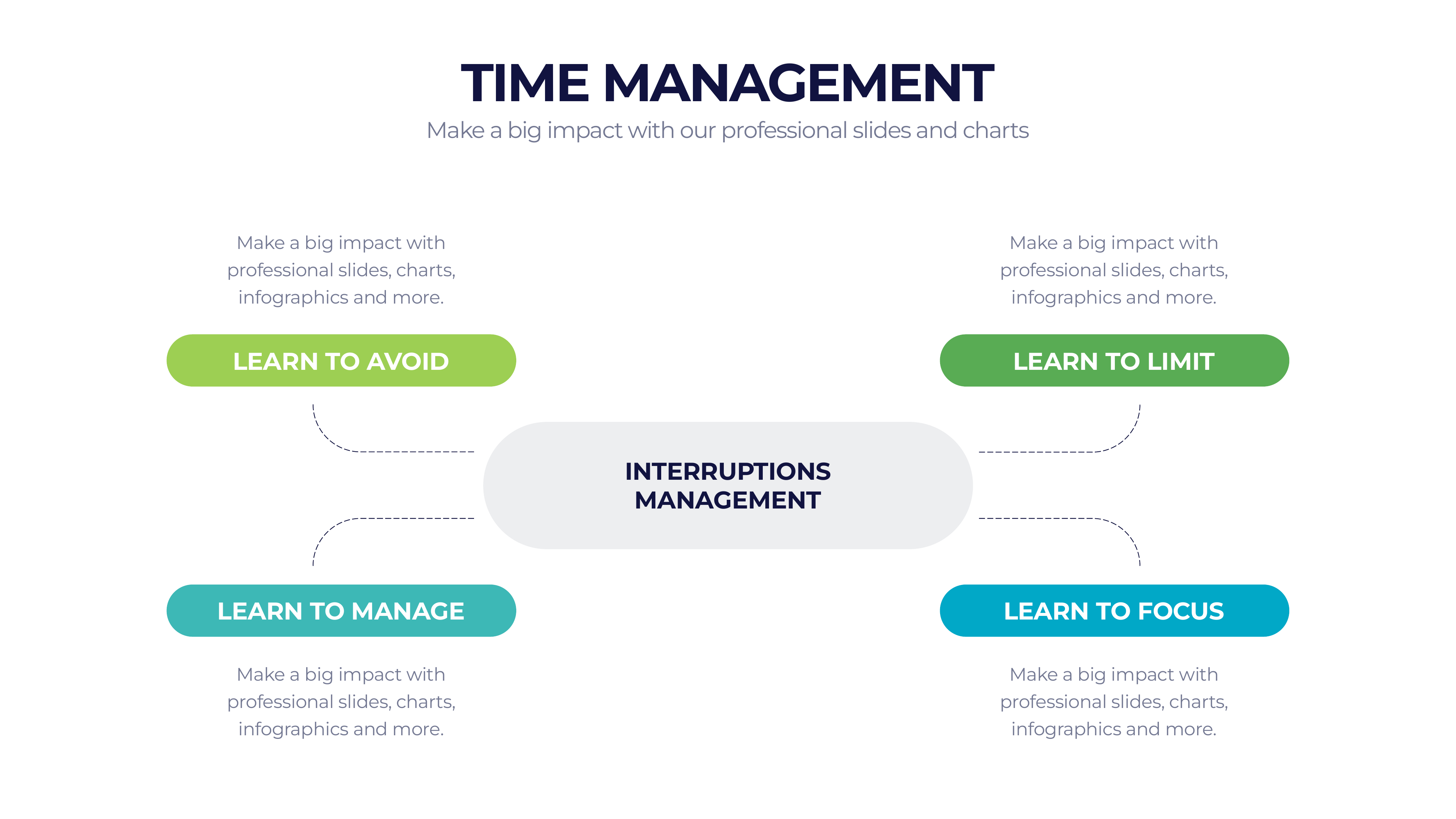

TIME MANAGEMENT
Make a big impact with our professional slides and charts
Make a big impact with professional slides, charts, infographics and more.
Make a big impact with professional slides, charts, infographics and more.

LEARN TO AVOID
LEARN TO LIMIT

INTERRUPTIONS MANAGEMENT

LEARN TO MANAGE
LEARN TO FOCUS
Make a big impact with professional slides, charts, infographics and more.
Make a big impact with professional slides, charts, infographics and more.